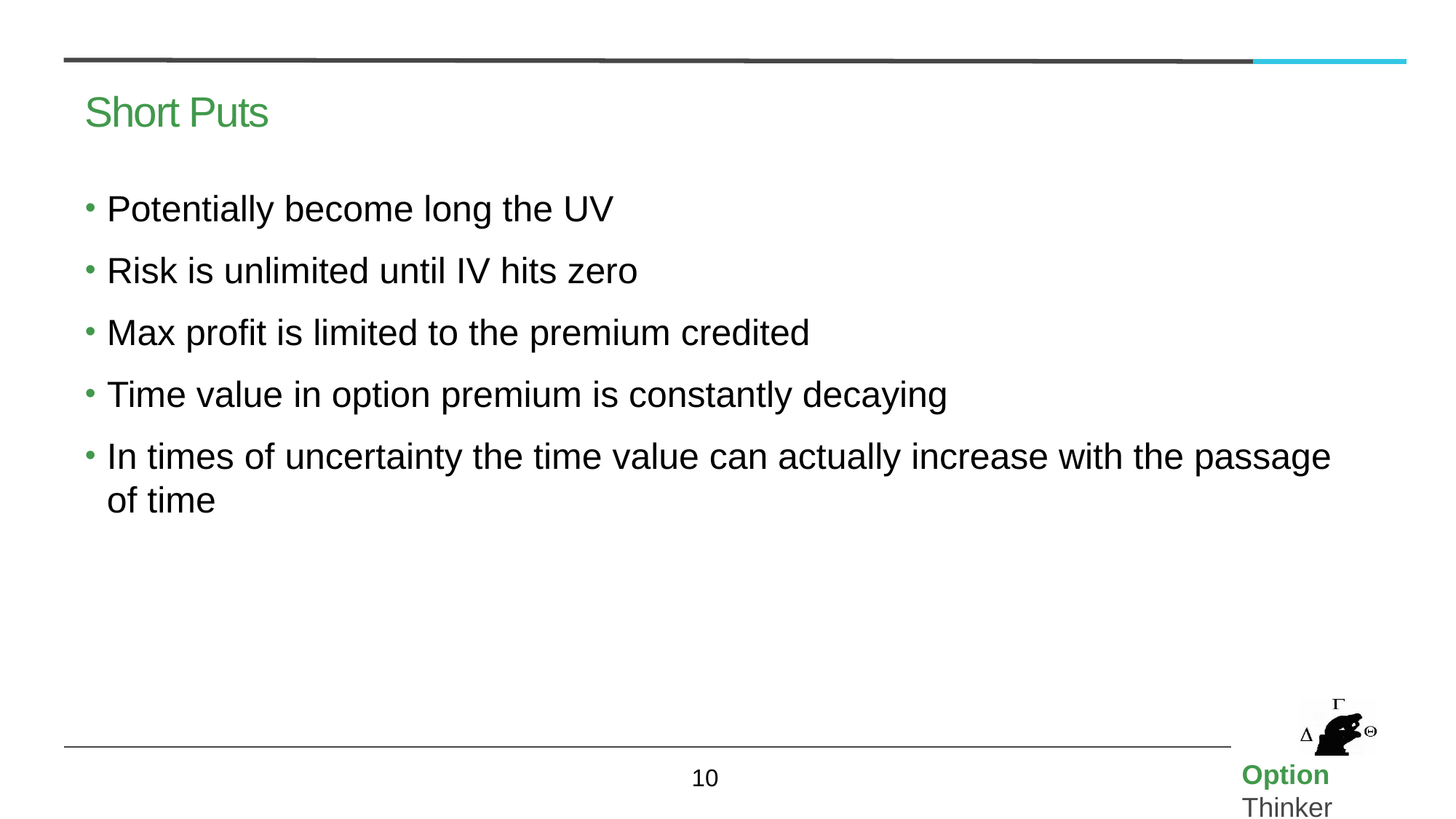

# Short Puts
Potentially become long the UV
Risk is unlimited until IV hits zero
Max profit is limited to the premium credited
Time value in option premium is constantly decaying
In times of uncertainty the time value can actually increase with the passage of time